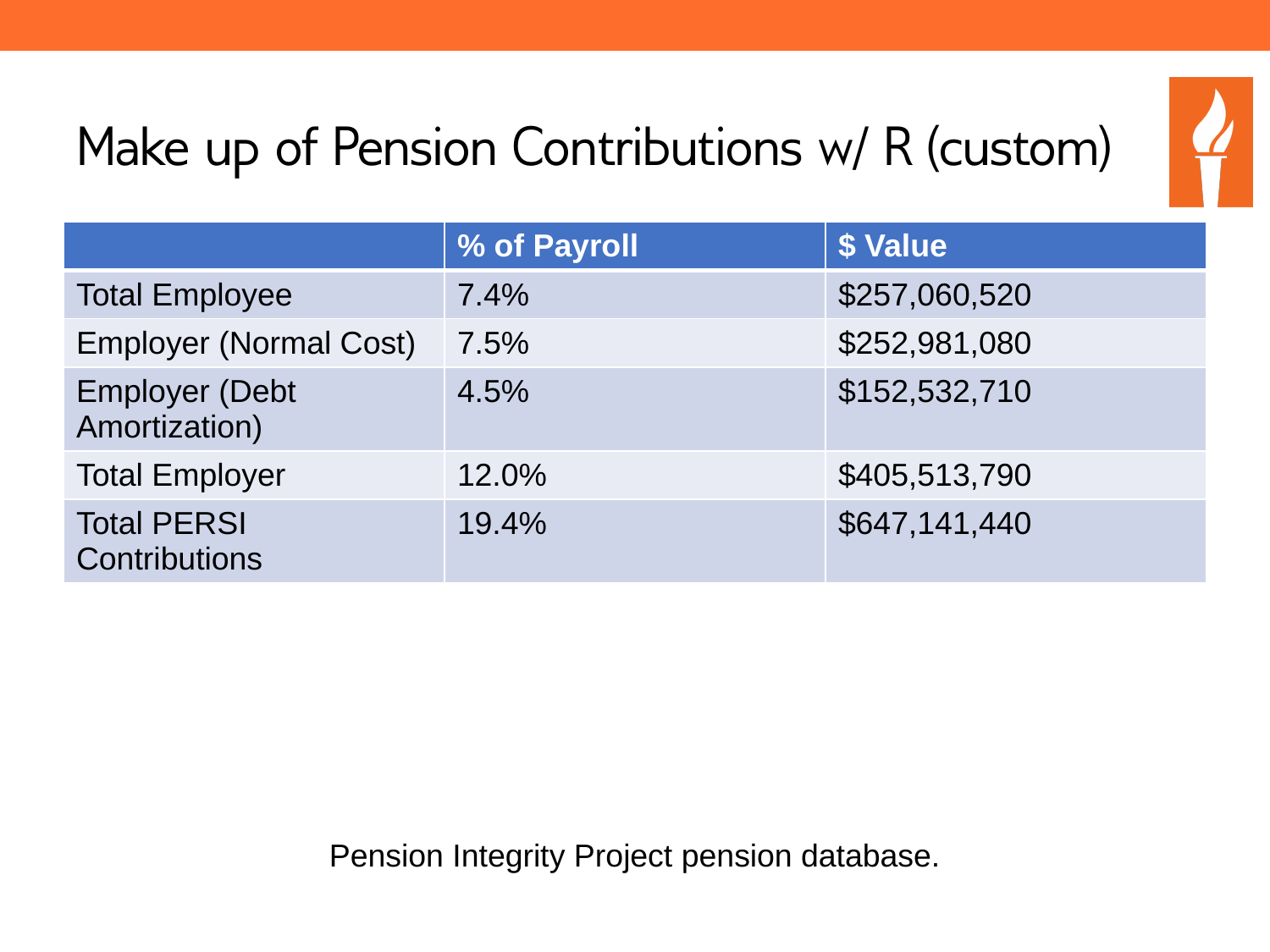

# Make up of Pension Contributions w/ R (custom)
|  | % of Payroll | $ Value |
| --- | --- | --- |
| Total Employee | 7.4% | $257,060,520 |
| Employer (Normal Cost) | 7.5% | $252,981,080 |
| Employer (Debt Amortization) | 4.5% | $152,532,710 |
| Total Employer | 12.0% | $405,513,790 |
| Total PERSI Contributions | 19.4% | $647,141,440 |
Pension Integrity Project pension database.